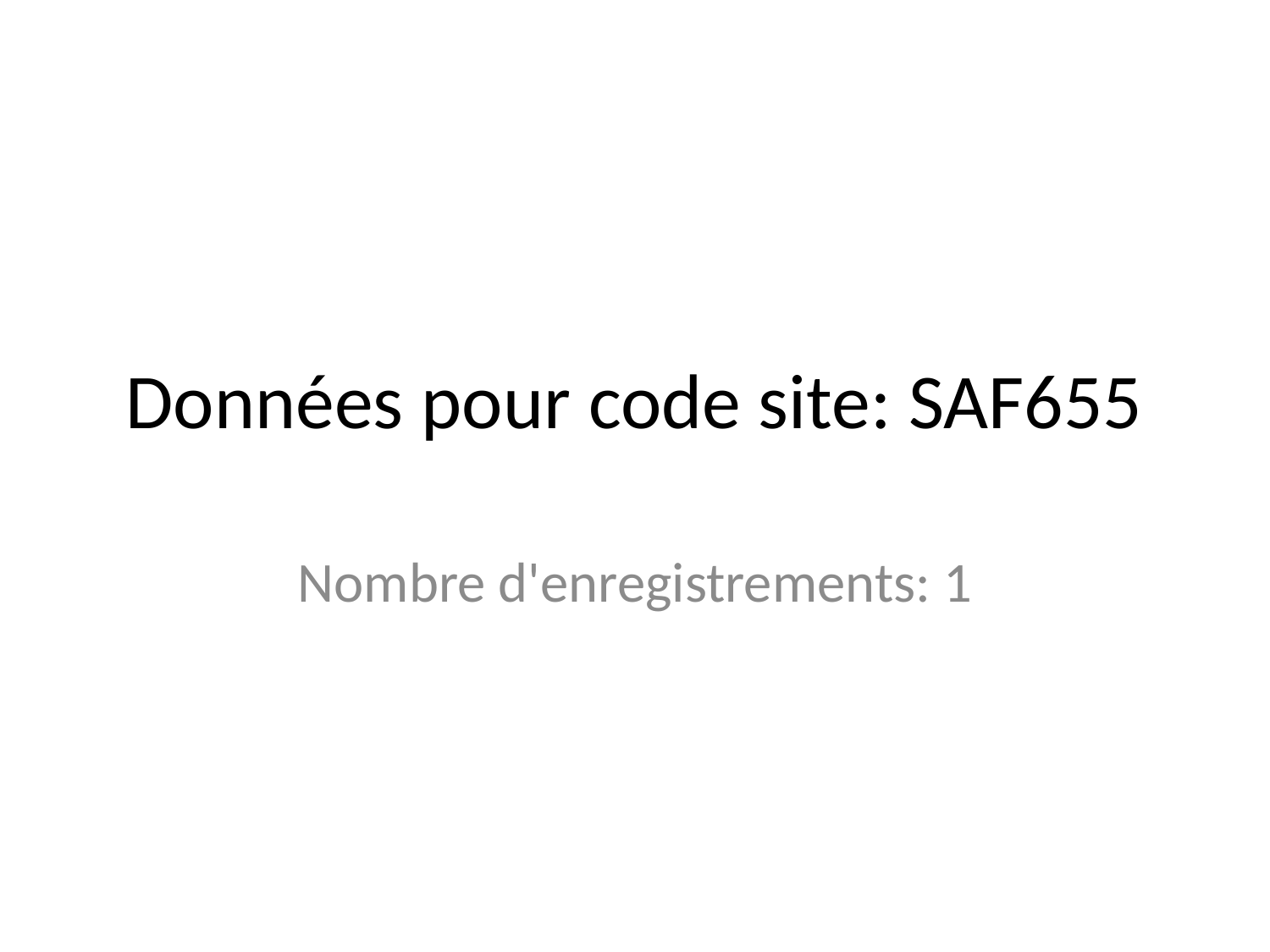

# Données pour code site: SAF655
Nombre d'enregistrements: 1